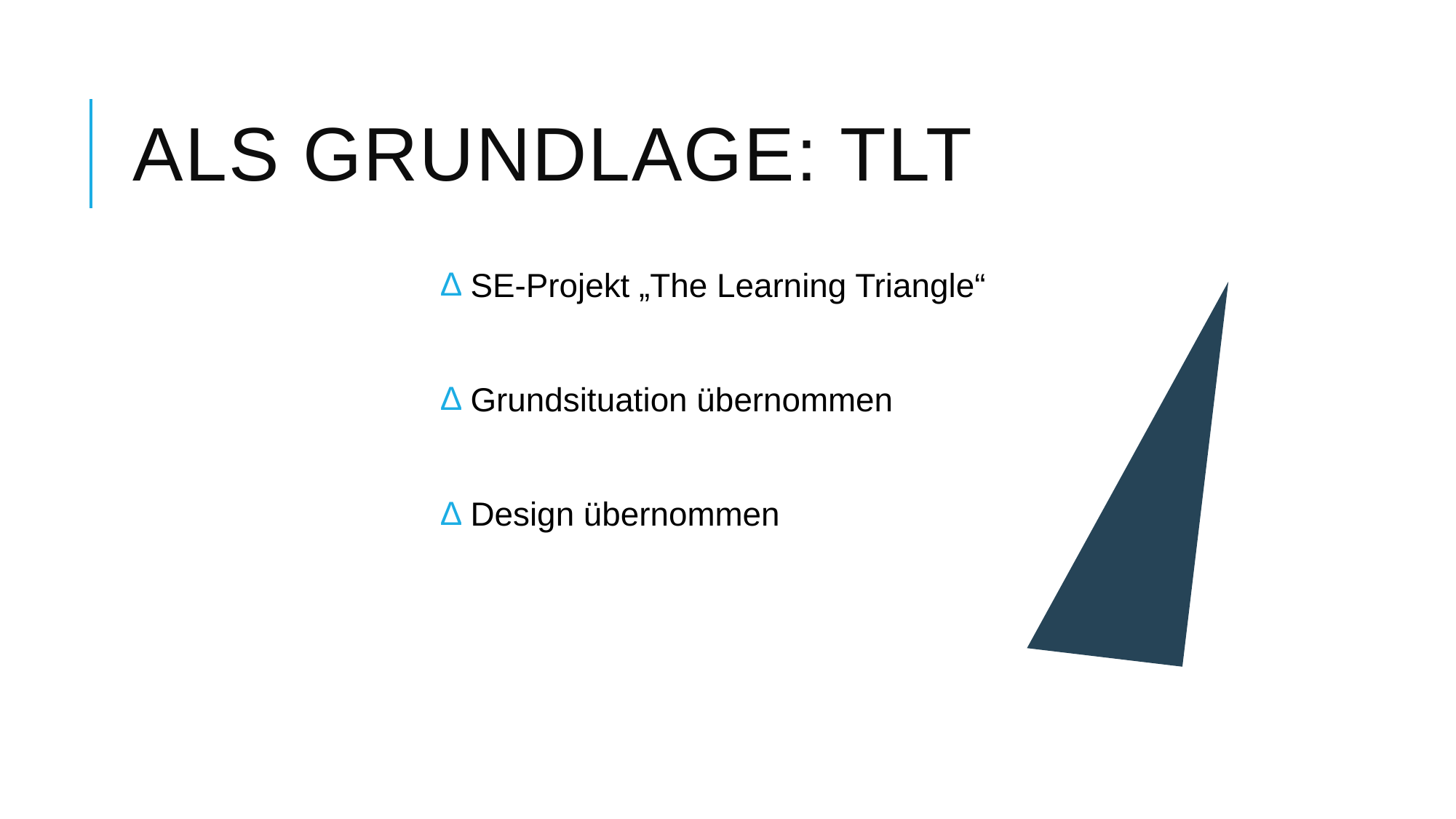

# Als Grundlage: TLT
 SE-Projekt „The Learning Triangle“

 Grundsituation übernommen

 Design übernommen